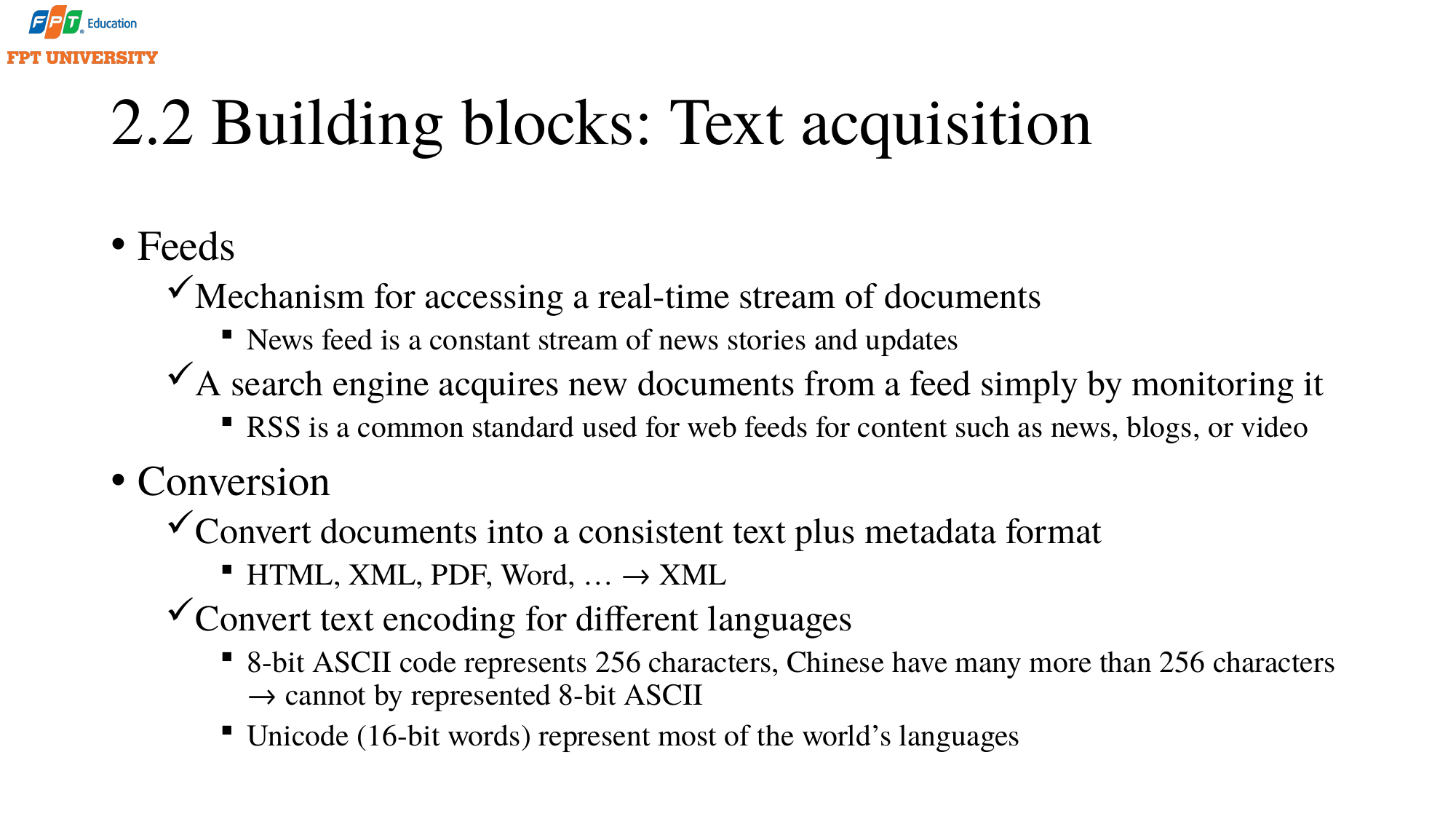

# 2.2 Building blocks: Text acquisition
Feeds
Mechanism for accessing a real-time stream of documents
News feed is a constant stream of news stories and updates
A search engine acquires new documents from a feed simply by monitoring it
RSS is a common standard used for web feeds for content such as news, blogs, or video
Conversion
Convert documents into a consistent text plus metadata format
HTML, XML, PDF, Word, … → XML
Convert text encoding for different languages
8-bit ASCII code represents 256 characters, Chinese have many more than 256 characters → cannot by represented 8-bit ASCII
Unicode (16-bit words) represent most of the world’s languages